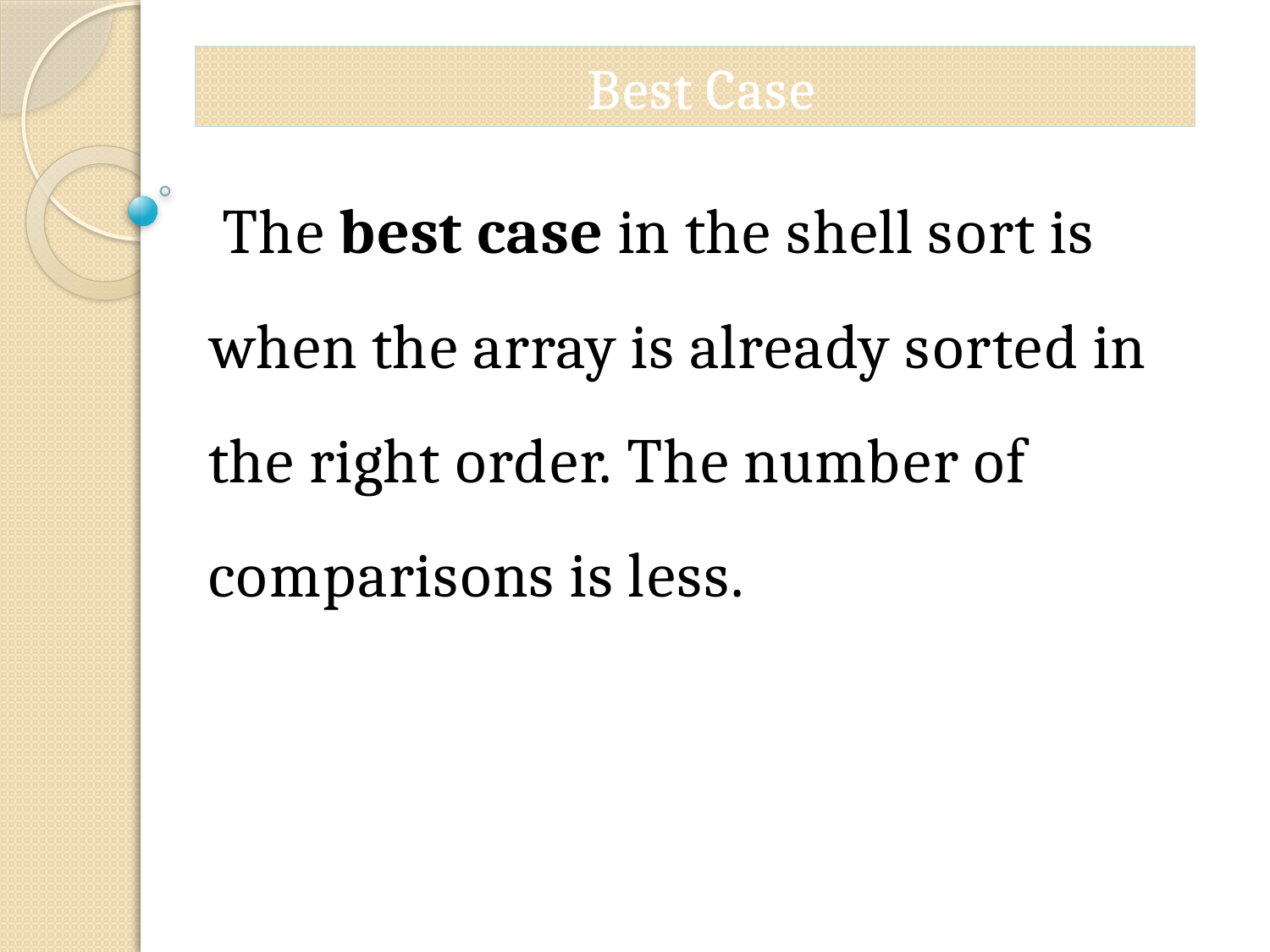

Best Case
 The best case in the shell sort is when the array is already sorted in the right order. The number of comparisons is less.